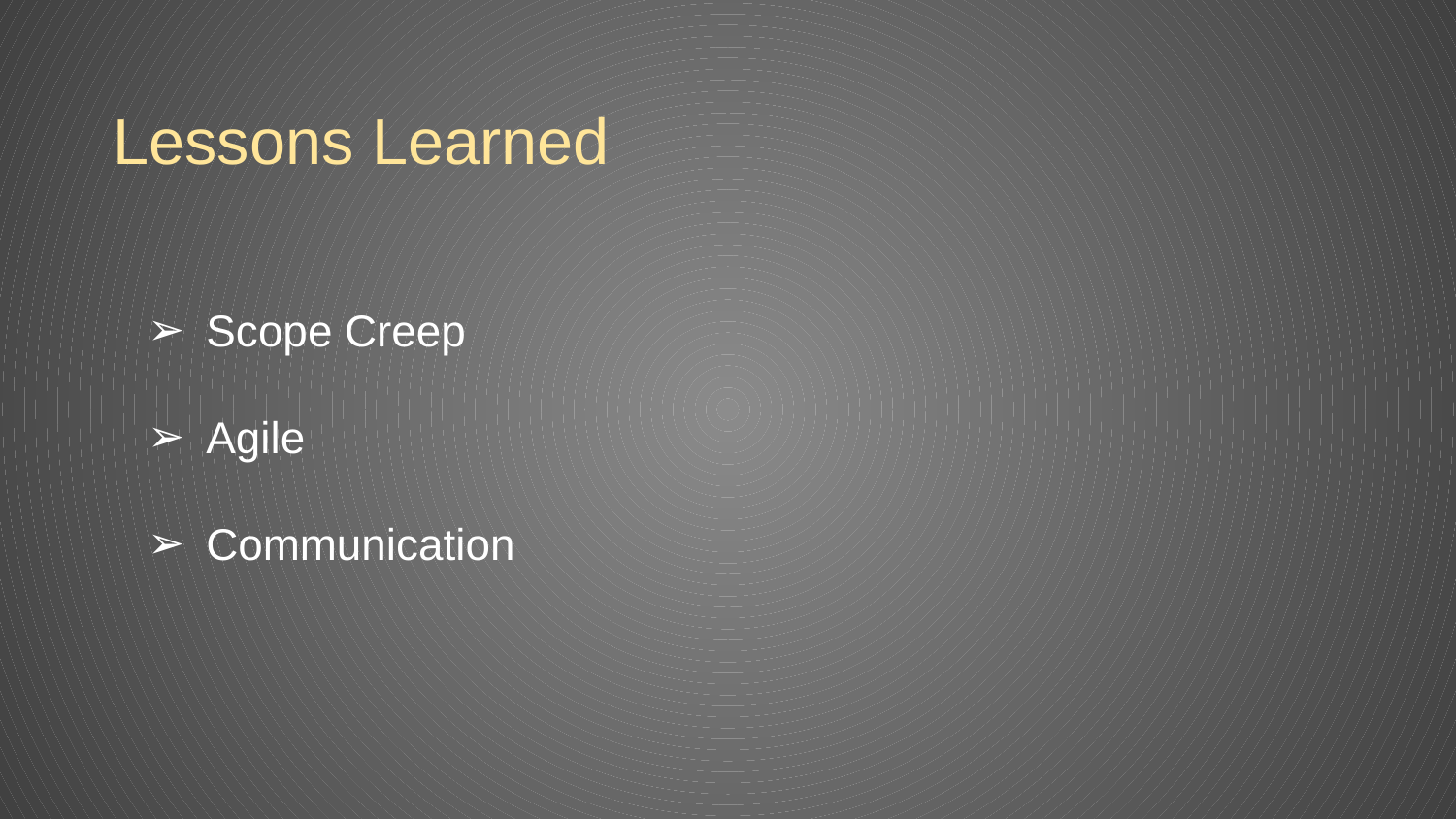

# Lessons Learned
Scope Creep
Agile
Communication